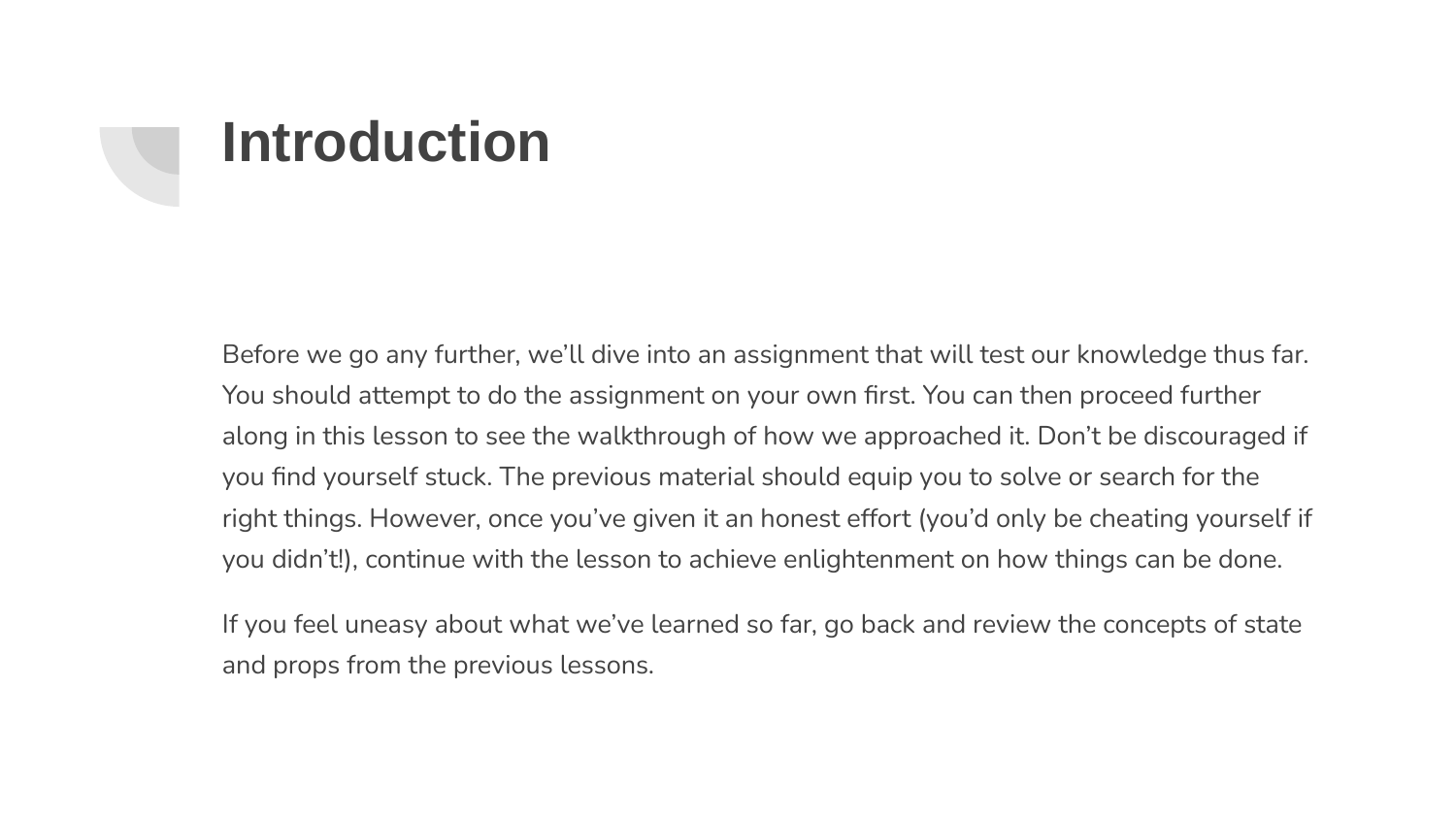

# Introduction
Before we go any further, we’ll dive into an assignment that will test our knowledge thus far. You should attempt to do the assignment on your own first. You can then proceed further along in this lesson to see the walkthrough of how we approached it. Don’t be discouraged if you find yourself stuck. The previous material should equip you to solve or search for the right things. However, once you’ve given it an honest effort (you’d only be cheating yourself if you didn’t!), continue with the lesson to achieve enlightenment on how things can be done.
If you feel uneasy about what we’ve learned so far, go back and review the concepts of state and props from the previous lessons.